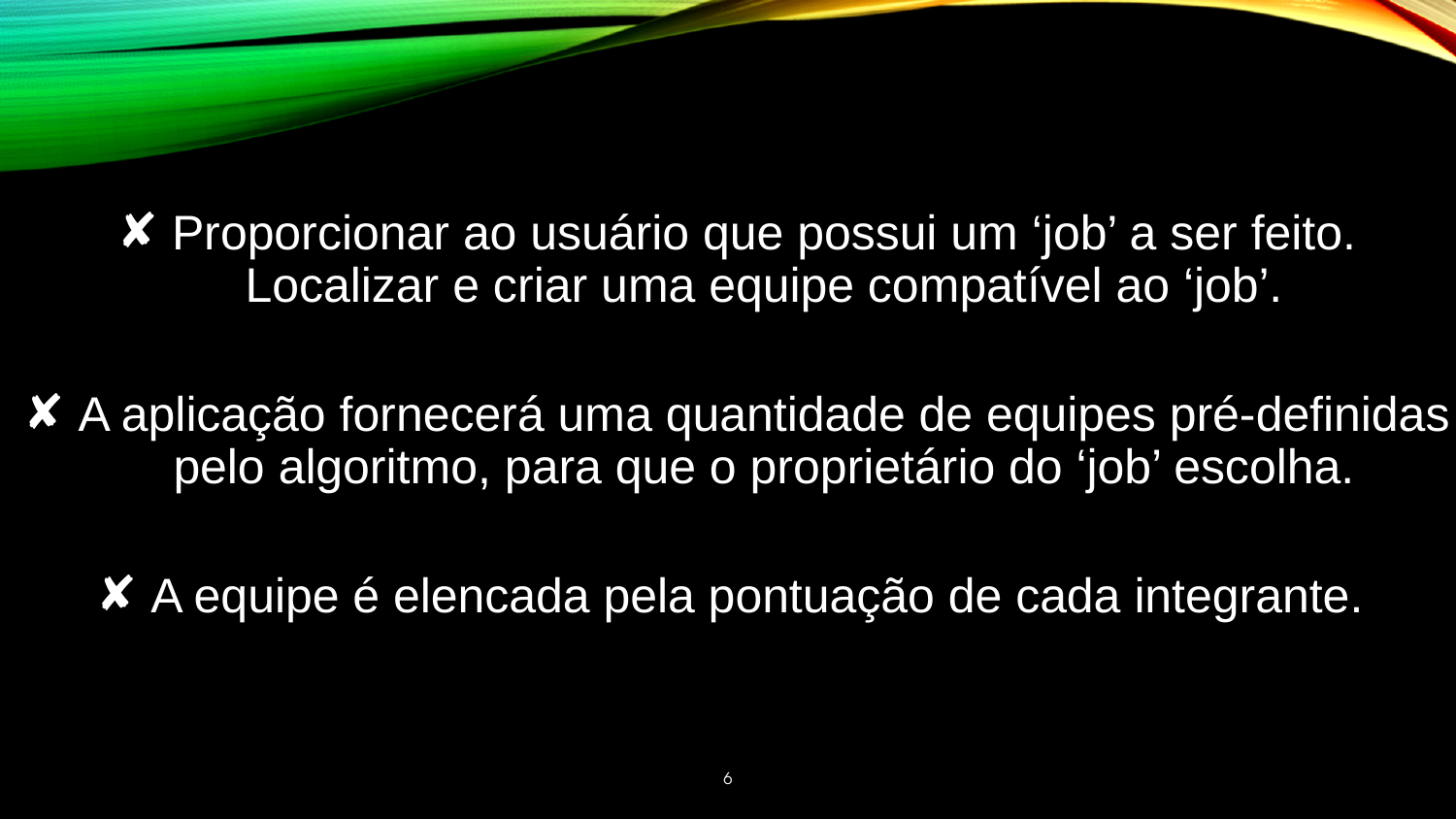

Proporcionar ao usuário que possui um ‘job’ a ser feito. Localizar e criar uma equipe compatível ao ‘job’.

A aplicação fornecerá uma quantidade de equipes pré-definidas pelo algoritmo, para que o proprietário do ‘job’ escolha.

A equipe é elencada pela pontuação de cada integrante.
6